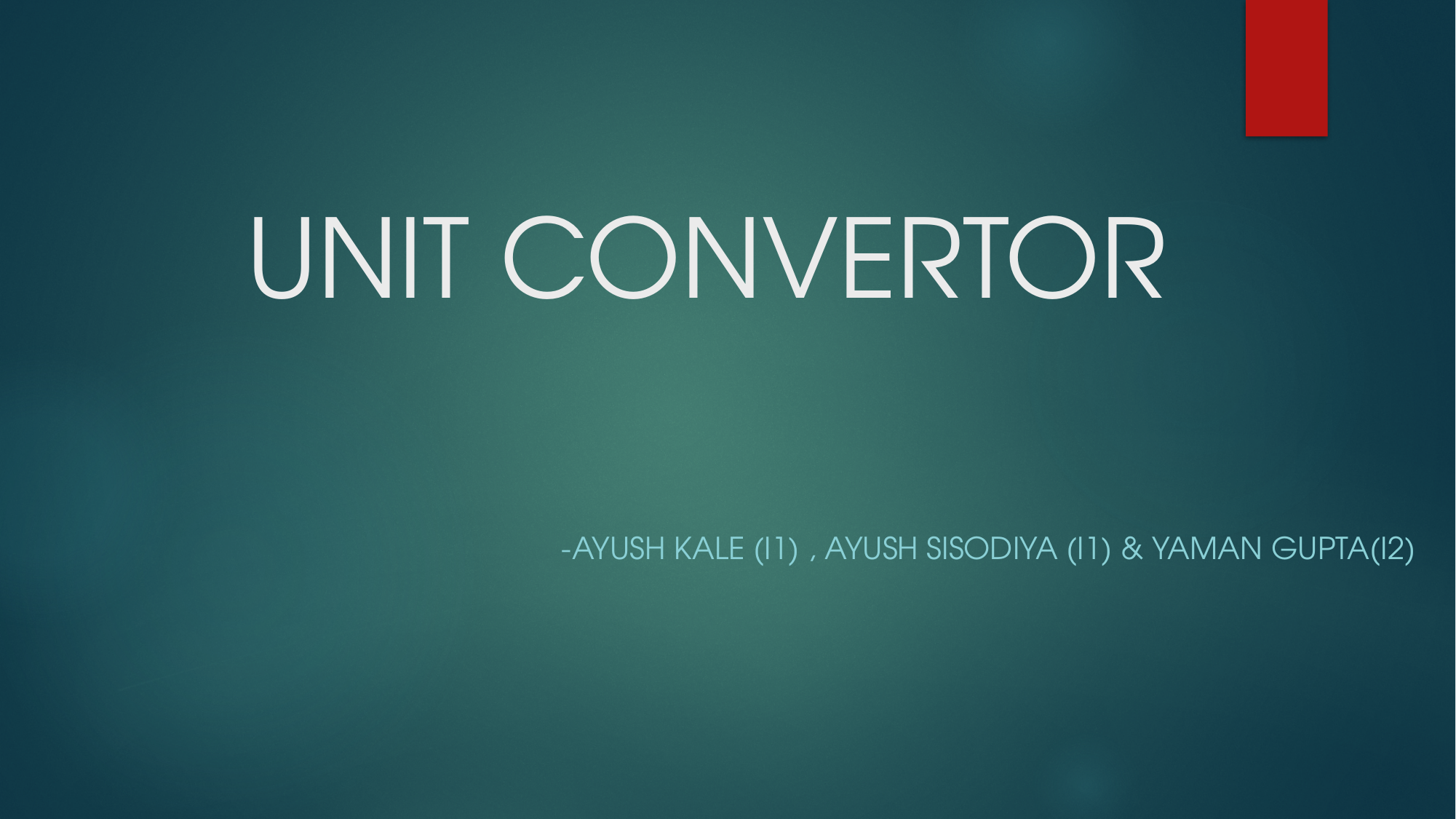

# UNIT CONVERTOR
-Ayush Kale (I1) , Ayush Sisodiya (I1) & Yaman Gupta(I2)